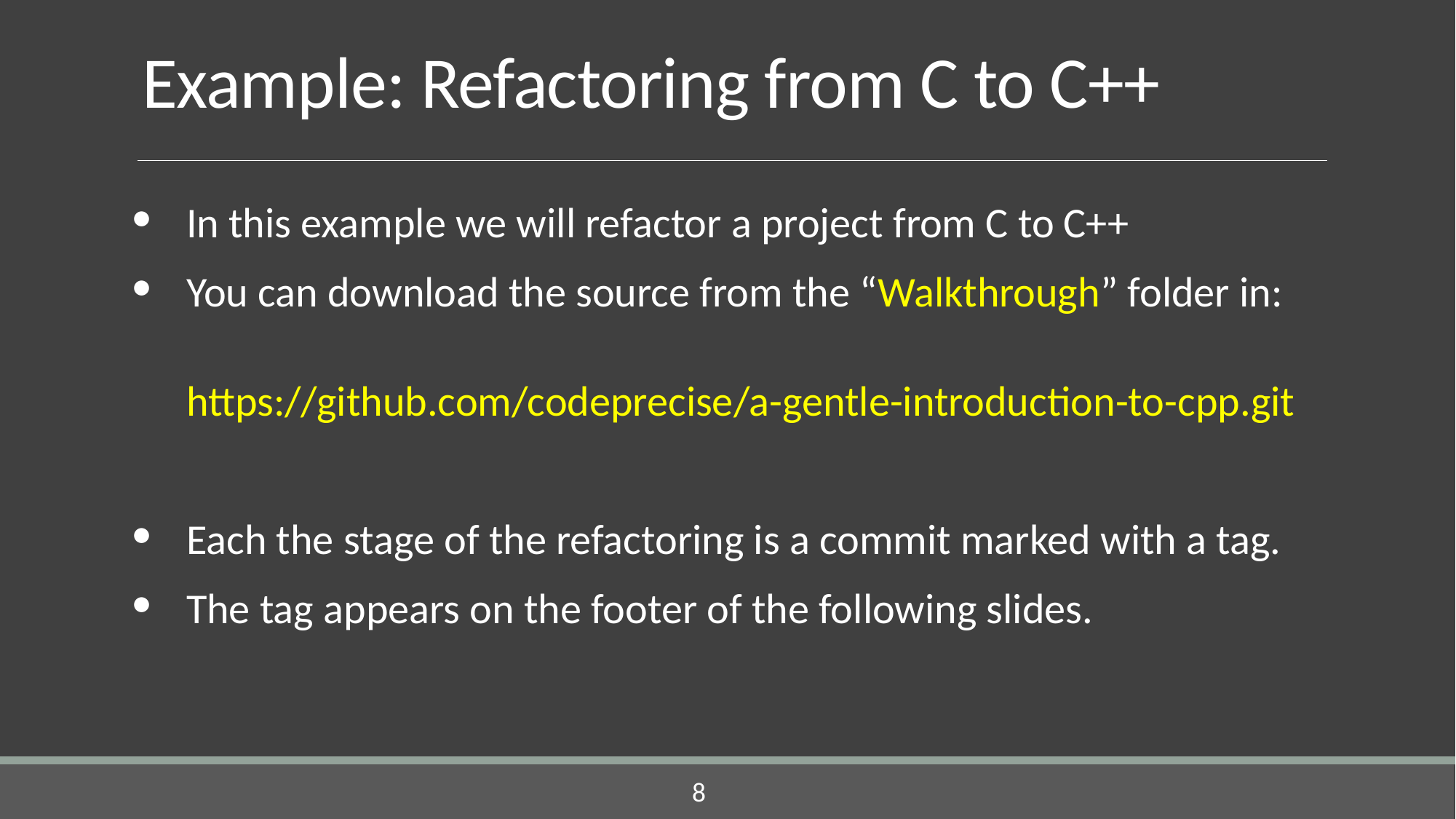

# Example: Refactoring from C to C++
In this example we will refactor a project from C to C++
You can download the source from the “Walkthrough” folder in:
https://github.com/codeprecise/a-gentle-introduction-to-cpp.git

Each the stage of the refactoring is a commit marked with a tag.
The tag appears on the footer of the following slides.